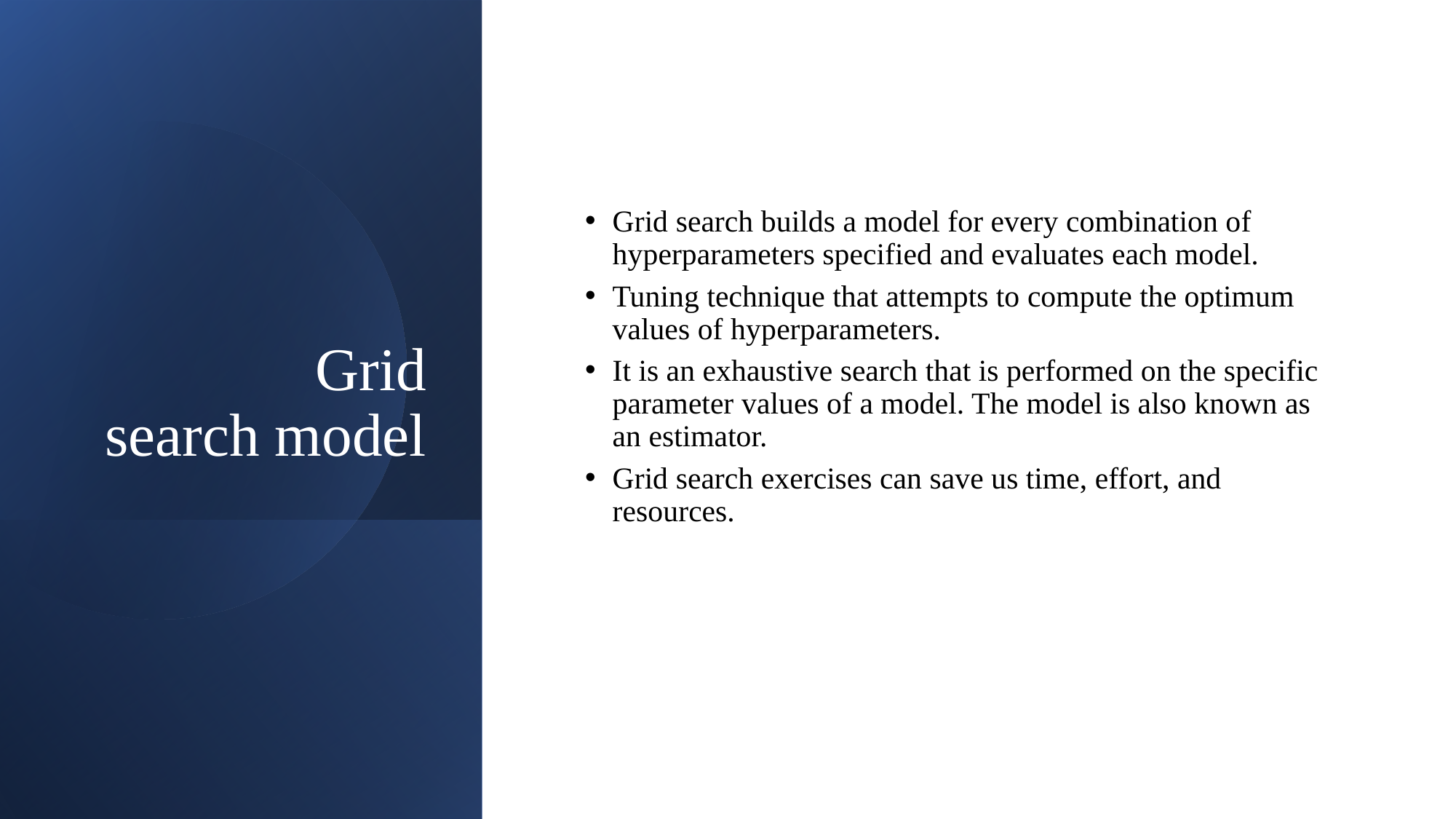

# Grid search model
Grid search builds a model for every combination of hyperparameters specified and evaluates each model.
Tuning technique that attempts to compute the optimum values of hyperparameters.
It is an exhaustive search that is performed on the specific parameter values of a model. The model is also known as an estimator.
Grid search exercises can save us time, effort, and resources.